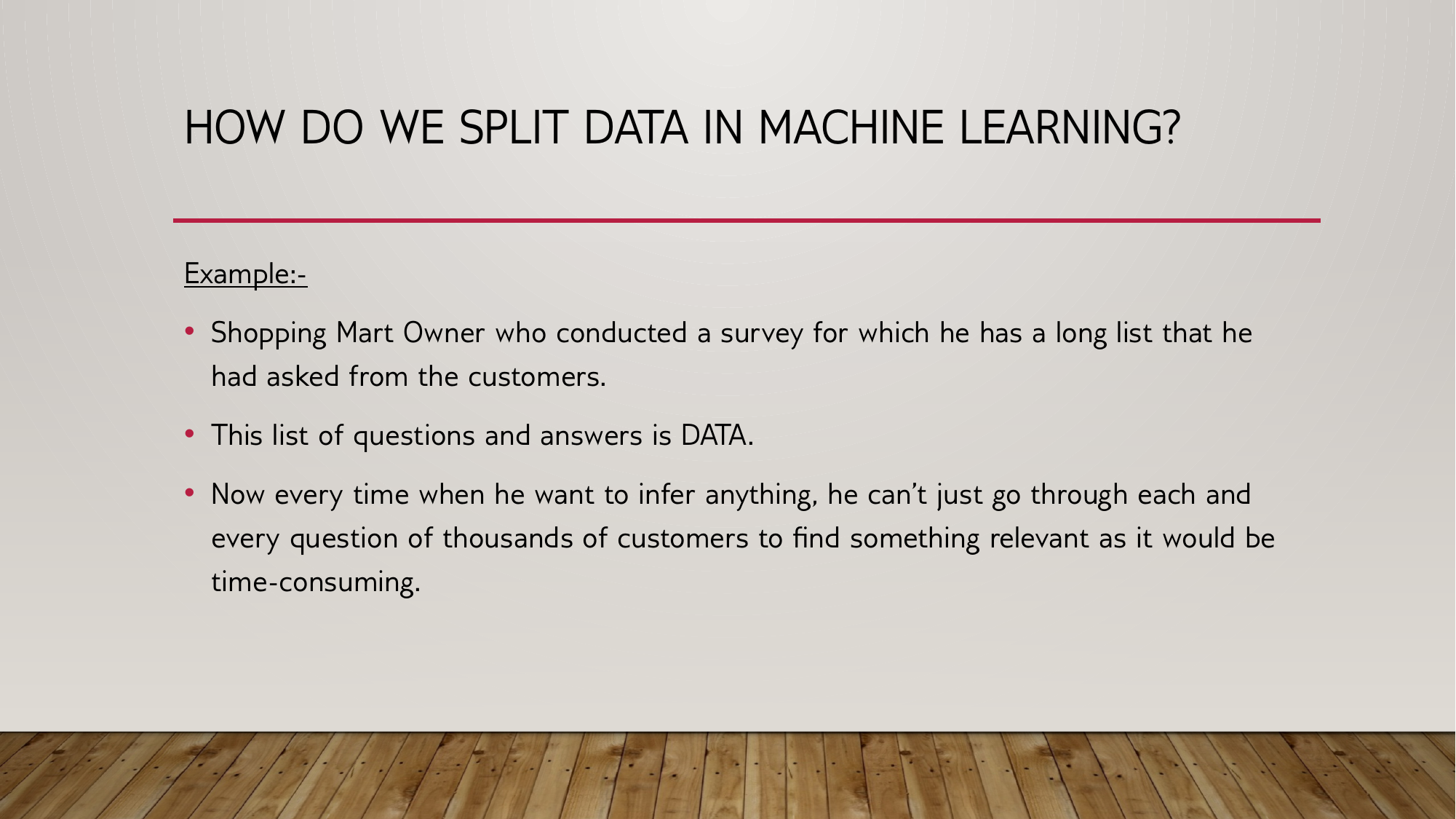

# How do we split data in Machine Learning?
Example:-
Shopping Mart Owner who conducted a survey for which he has a long list that he had asked from the customers.
This list of questions and answers is DATA.
Now every time when he want to infer anything, he can’t just go through each and every question of thousands of customers to find something relevant as it would be time-consuming.